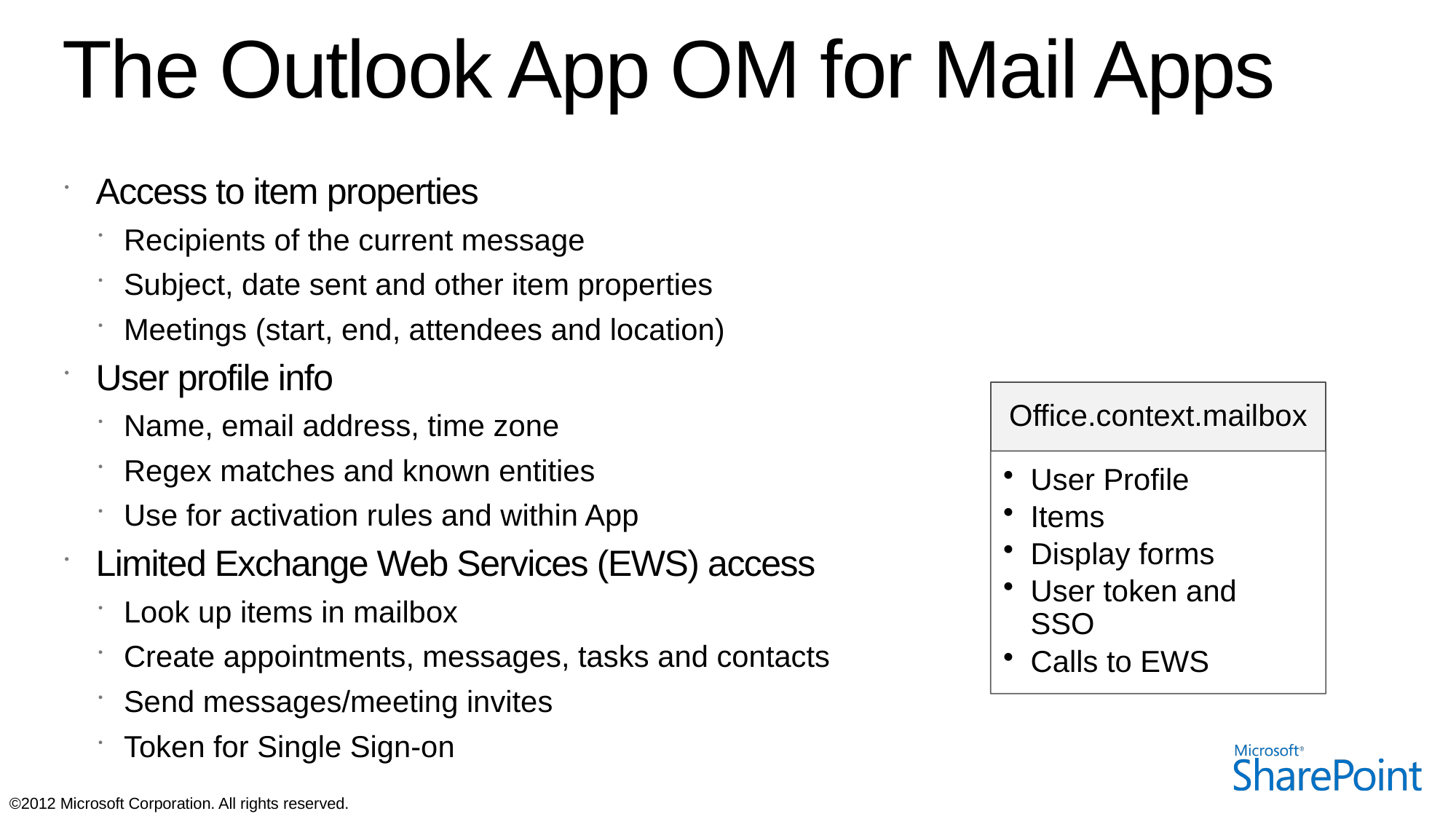

# The Outlook App OM for Mail Apps
Access to item properties
Recipients of the current message
Subject, date sent and other item properties
Meetings (start, end, attendees and location)
User profile info
Name, email address, time zone
Regex matches and known entities
Use for activation rules and within App
Limited Exchange Web Services (EWS) access
Look up items in mailbox
Create appointments, messages, tasks and contacts
Send messages/meeting invites
Token for Single Sign-on
Office.context.mailbox
User Profile
Items
Display forms
User token and SSO
Calls to EWS